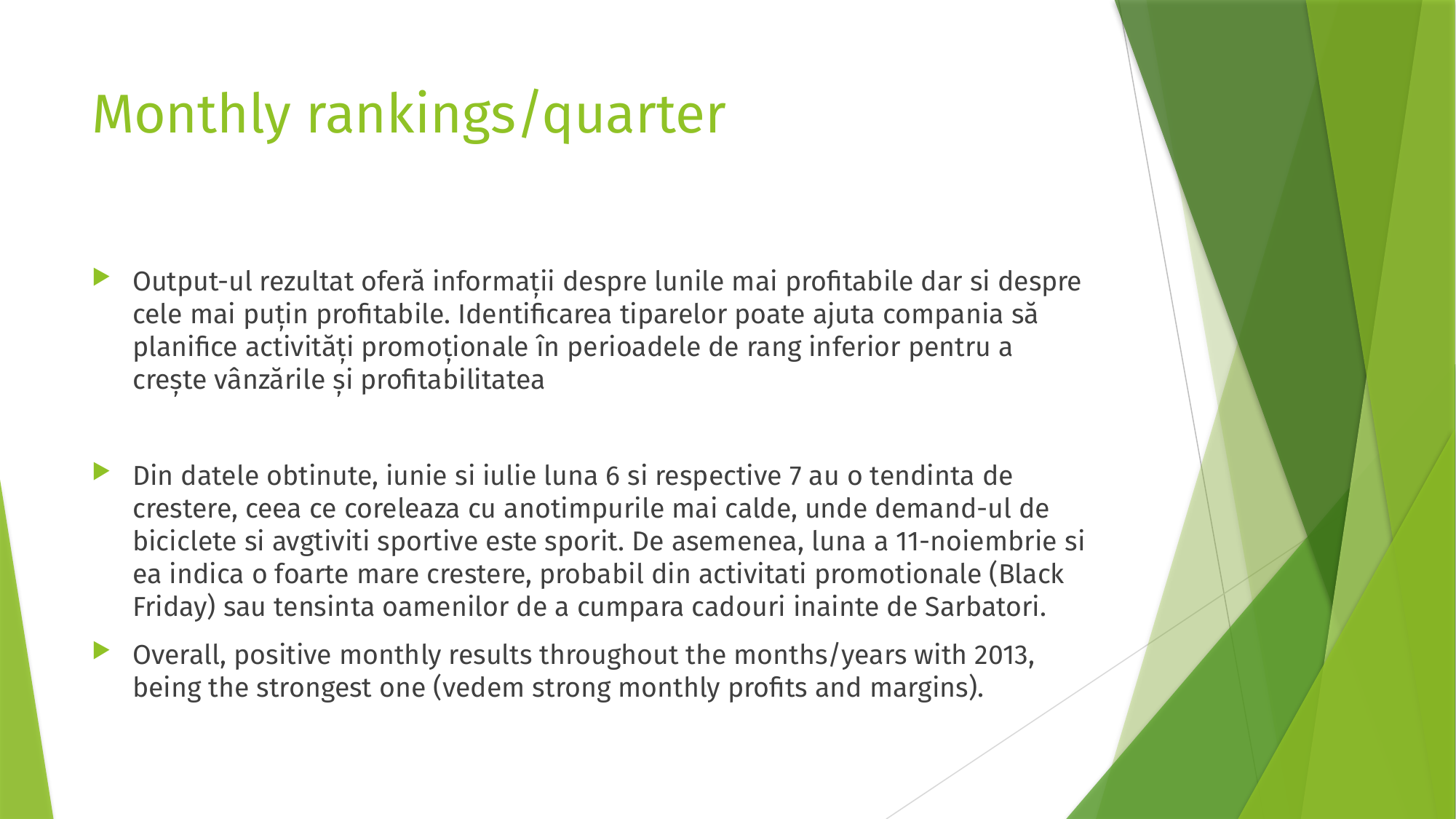

# Monthly rankings/quarter
Output-ul rezultat oferă informații despre lunile mai profitabile dar si despre cele mai puțin profitabile. Identificarea tiparelor poate ajuta compania să planifice activități promoționale în perioadele de rang inferior pentru a crește vânzările și profitabilitatea

Din datele obtinute, iunie si iulie luna 6 si respective 7 au o tendinta de crestere, ceea ce coreleaza cu anotimpurile mai calde, unde demand-ul de biciclete si avgtiviti sportive este sporit. De asemenea, luna a 11-noiembrie si ea indica o foarte mare crestere, probabil din activitati promotionale (Black Friday) sau tensinta oamenilor de a cumpara cadouri inainte de Sarbatori.
Overall, positive monthly results throughout the months/years with 2013, being the strongest one (vedem strong monthly profits and margins).